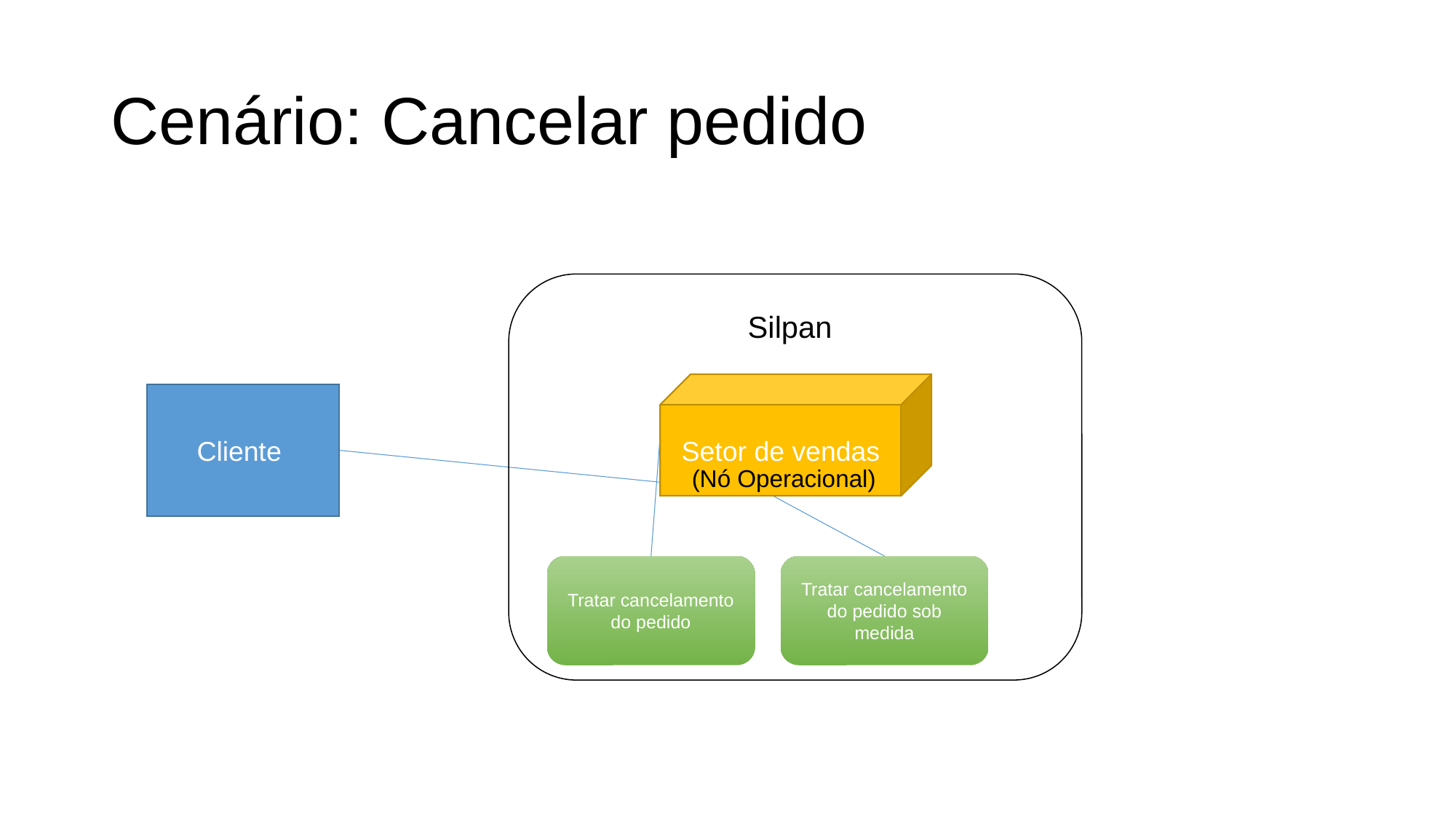

# Cenário: Cancelar pedido

Silpan
Setor de vendas
Cliente
(Nó Operacional)
Tratar cancelamento do pedido
Tratar cancelamento do pedido sob medida